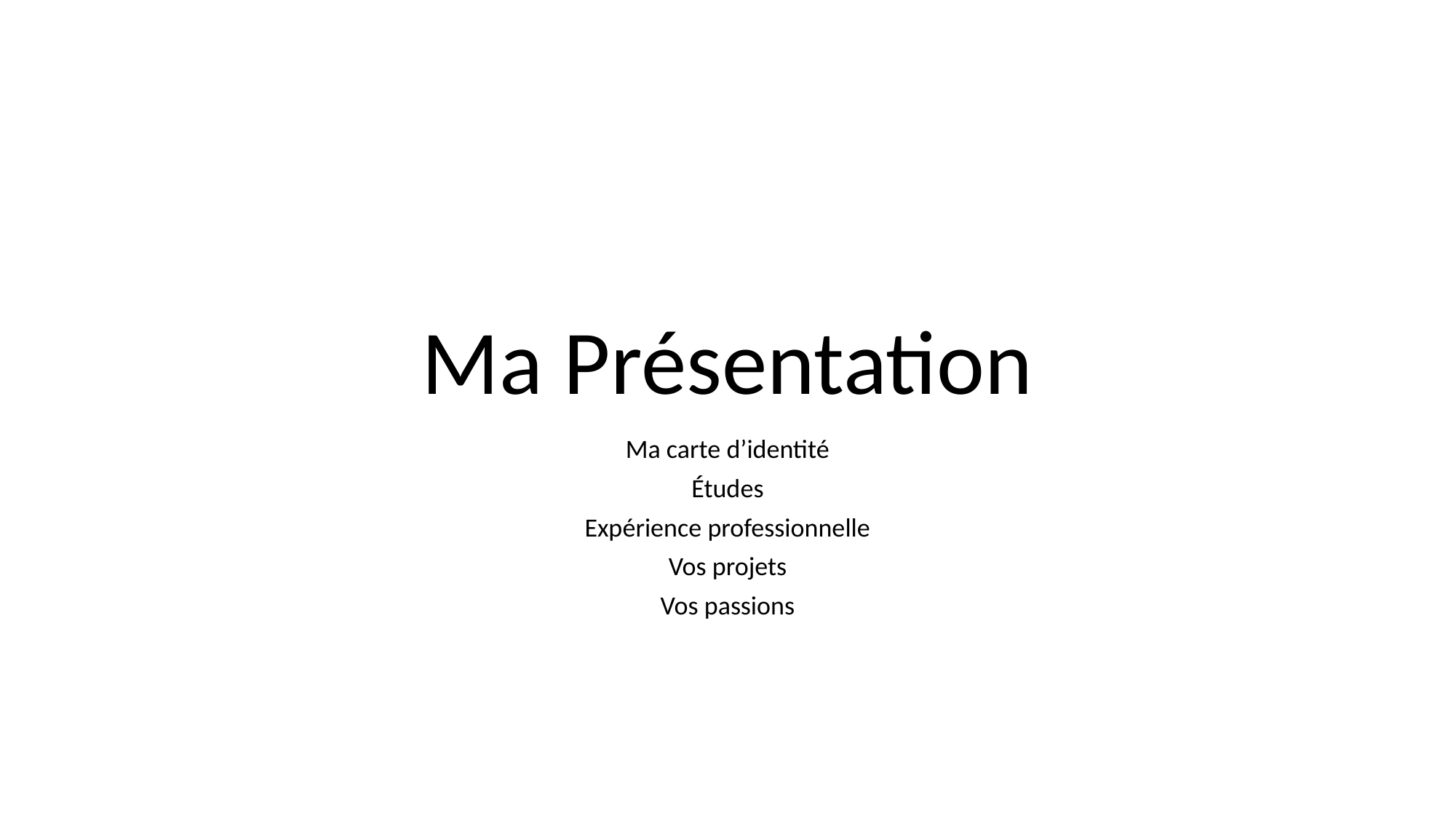

# Ma Présentation
Ma carte d’identité
Études
Expérience professionnelle
Vos projets
Vos passions